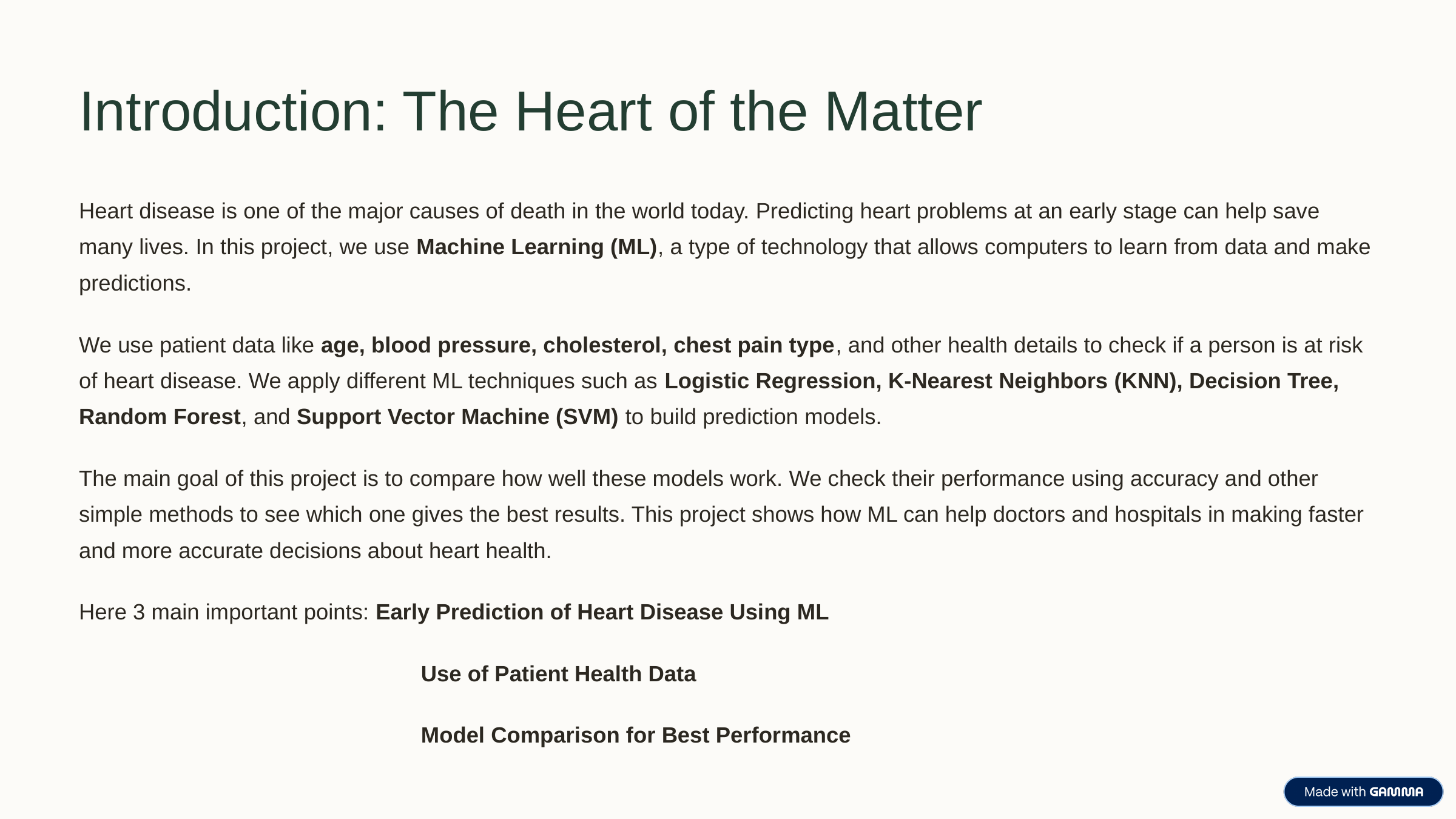

Introduction: The Heart of the Matter
Heart disease is one of the major causes of death in the world today. Predicting heart problems at an early stage can help save many lives. In this project, we use Machine Learning (ML), a type of technology that allows computers to learn from data and make predictions.
We use patient data like age, blood pressure, cholesterol, chest pain type, and other health details to check if a person is at risk of heart disease. We apply different ML techniques such as Logistic Regression, K-Nearest Neighbors (KNN), Decision Tree, Random Forest, and Support Vector Machine (SVM) to build prediction models.
The main goal of this project is to compare how well these models work. We check their performance using accuracy and other simple methods to see which one gives the best results. This project shows how ML can help doctors and hospitals in making faster and more accurate decisions about heart health.
Here 3 main important points: Early Prediction of Heart Disease Using ML
                                                       Use of Patient Health Data
                                                       Model Comparison for Best Performance